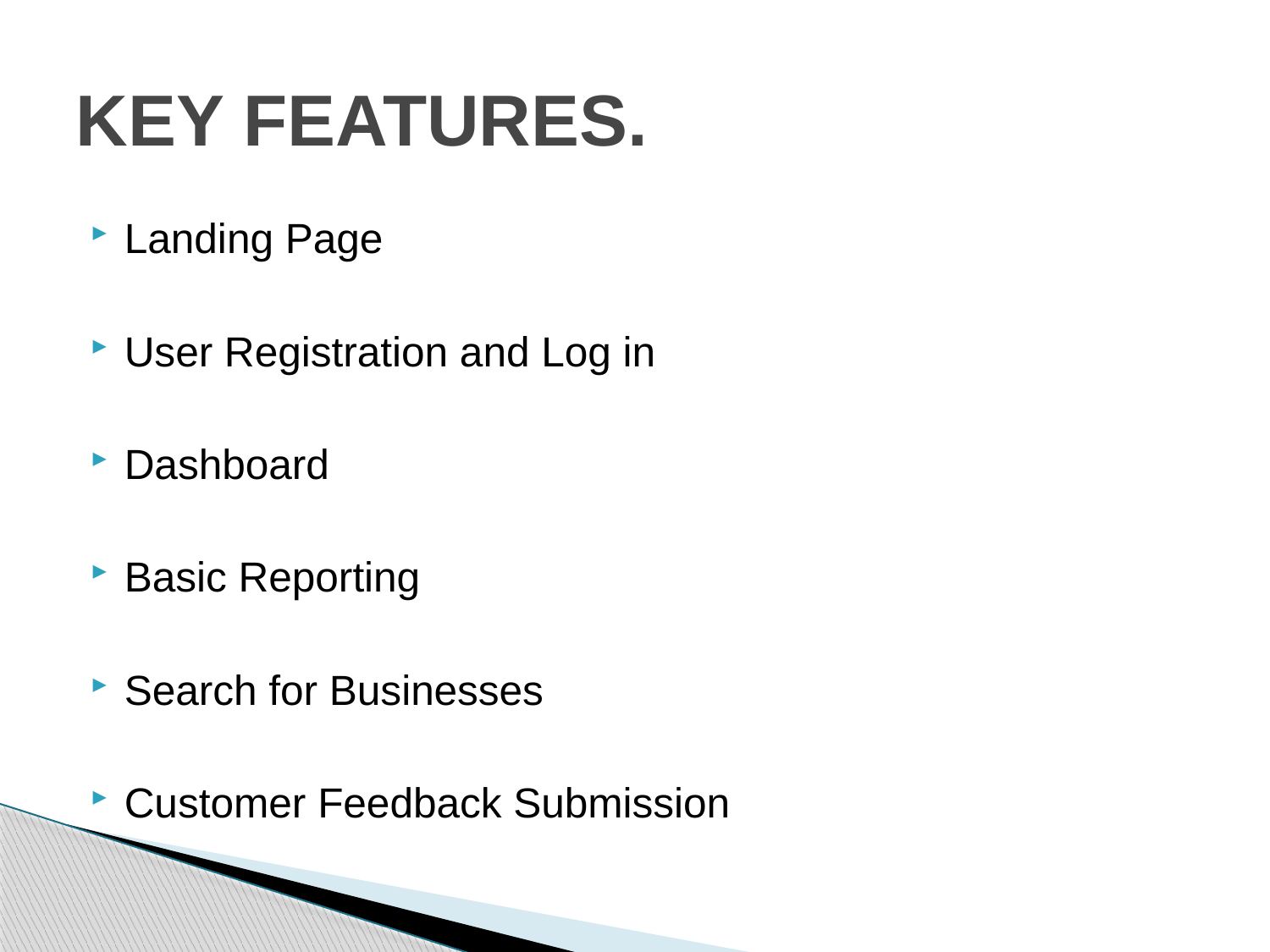

# KEY FEATURES.
Landing Page

User Registration and Log in

Dashboard

Basic Reporting

Search for Businesses

Customer Feedback Submission